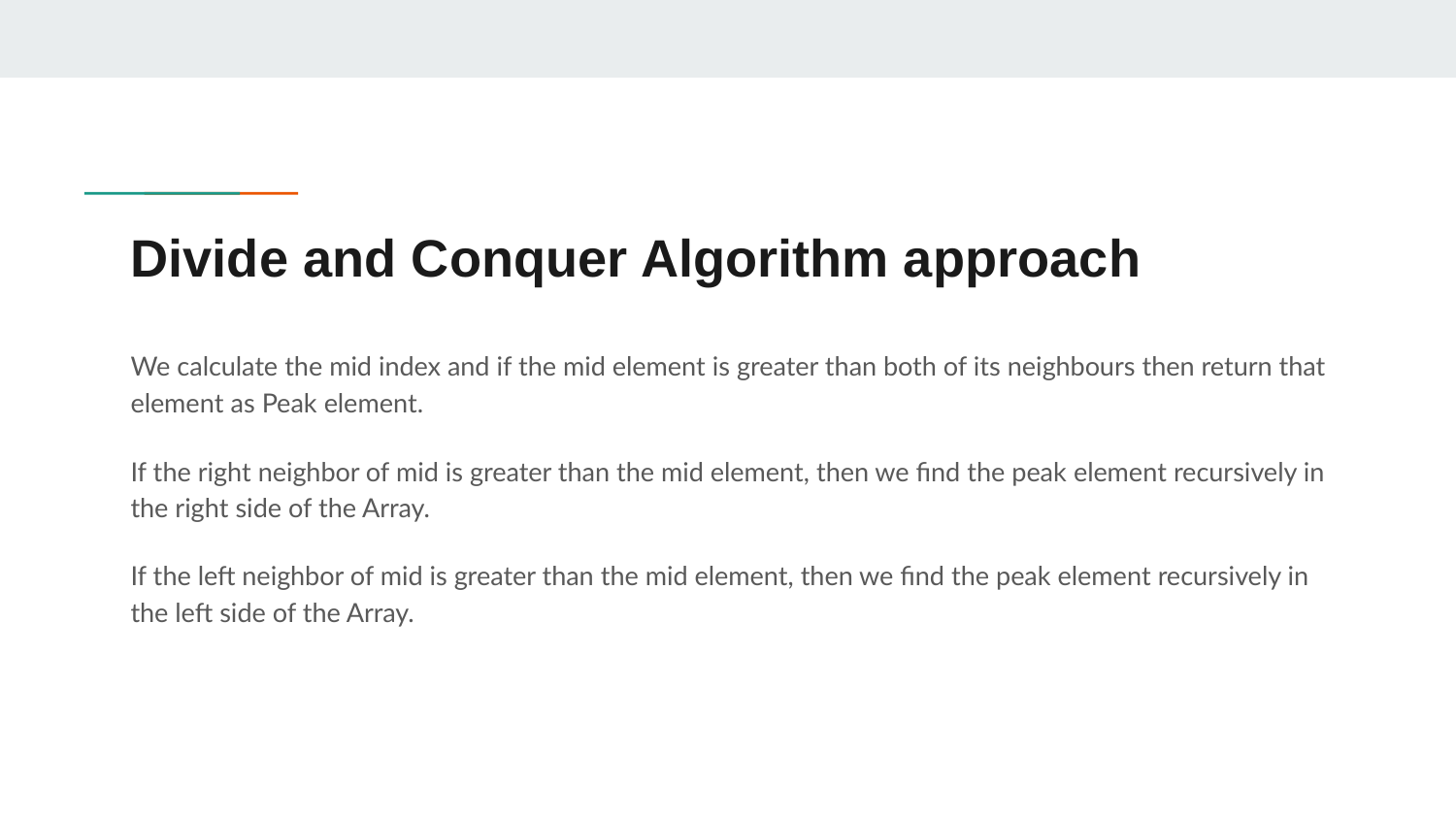

# Divide and Conquer Algorithm approach
We calculate the mid index and if the mid element is greater than both of its neighbours then return that element as Peak element.
If the right neighbor of mid is greater than the mid element, then we find the peak element recursively in the right side of the Array.
If the left neighbor of mid is greater than the mid element, then we find the peak element recursively in the left side of the Array.